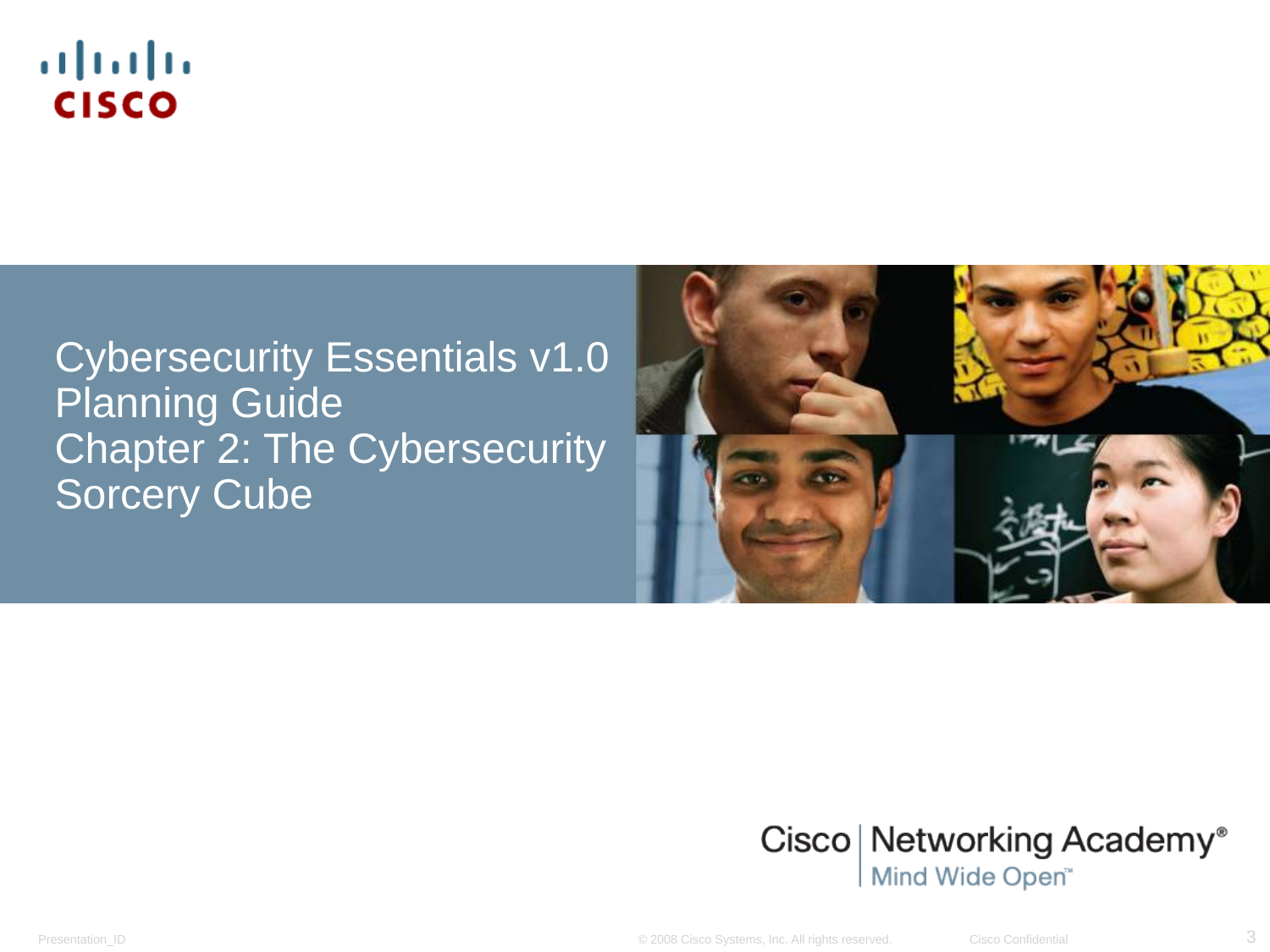

Cybersecurity Essentials v1.0
Planning Guide
Chapter 2: The Cybersecurity Sorcery Cube